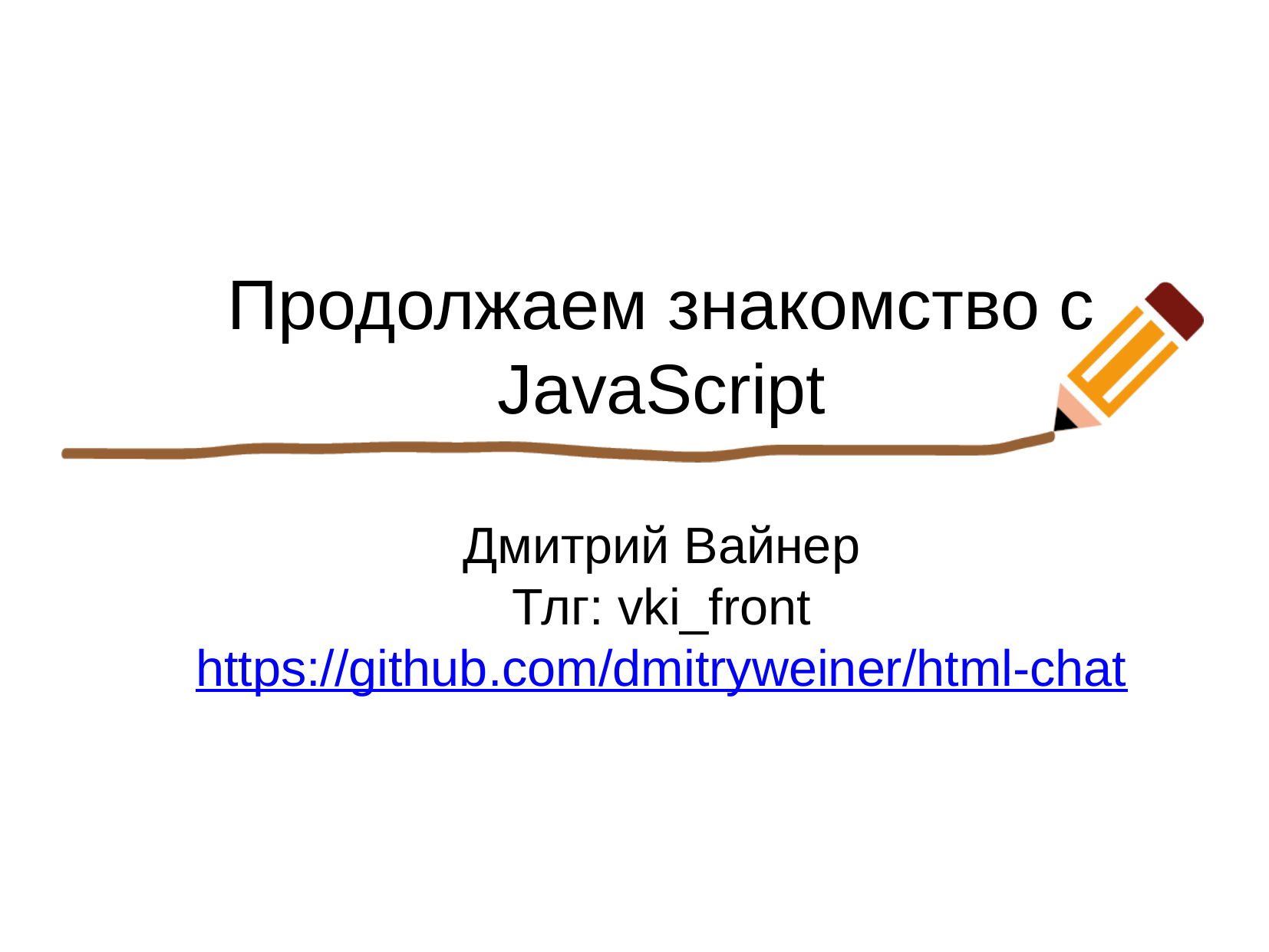

Продолжаем знакомство с JavaScript

Дмитрий Вайнер
Тлг: vki_front
https://github.com/dmitryweiner/html-chat